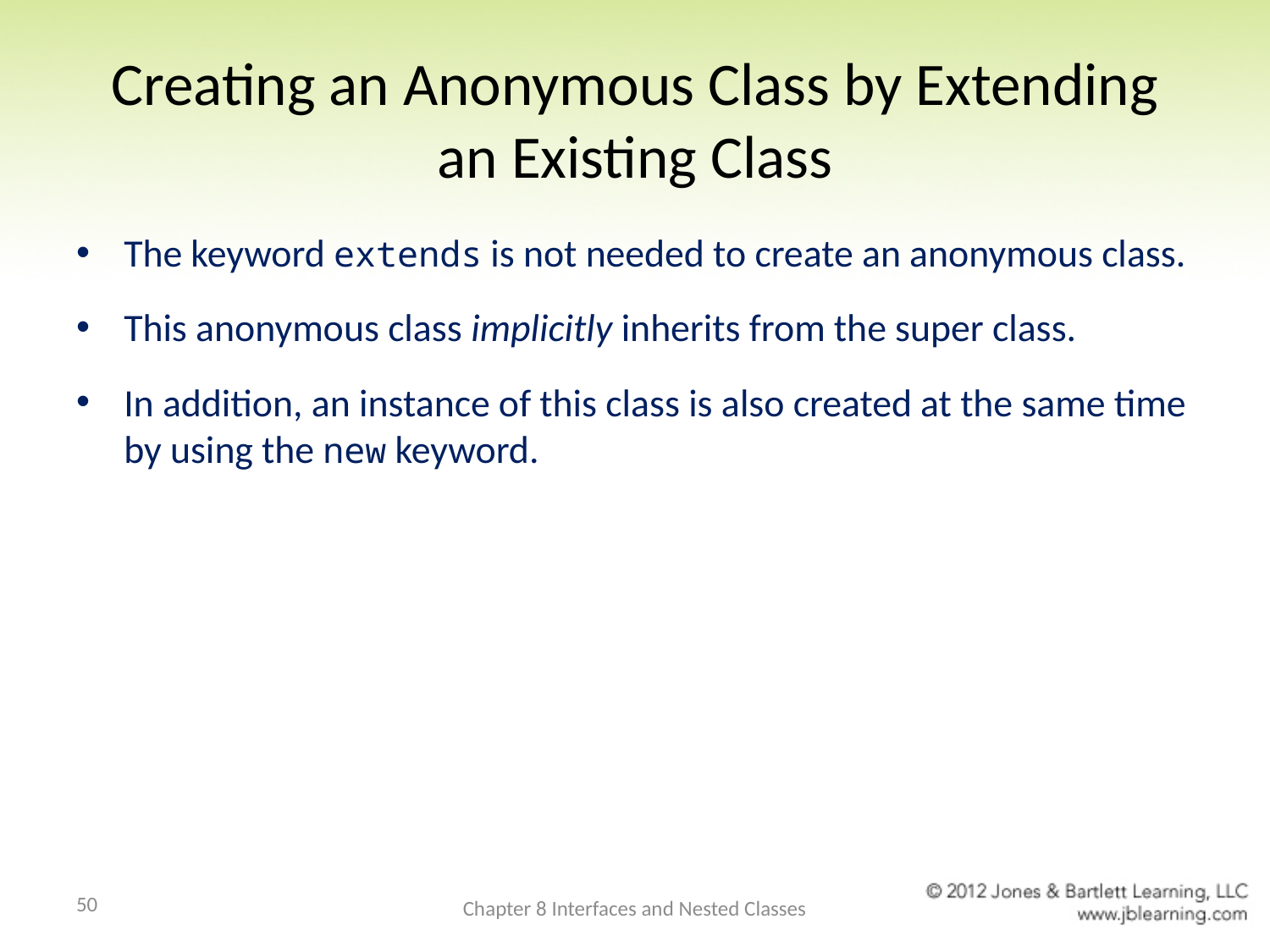

# Creating an Anonymous Class by Extending an Existing Class
The keyword extends is not needed to create an anonymous class.
This anonymous class implicitly inherits from the super class.
In addition, an instance of this class is also created at the same time by using the new keyword.
50
Chapter 8 Interfaces and Nested Classes